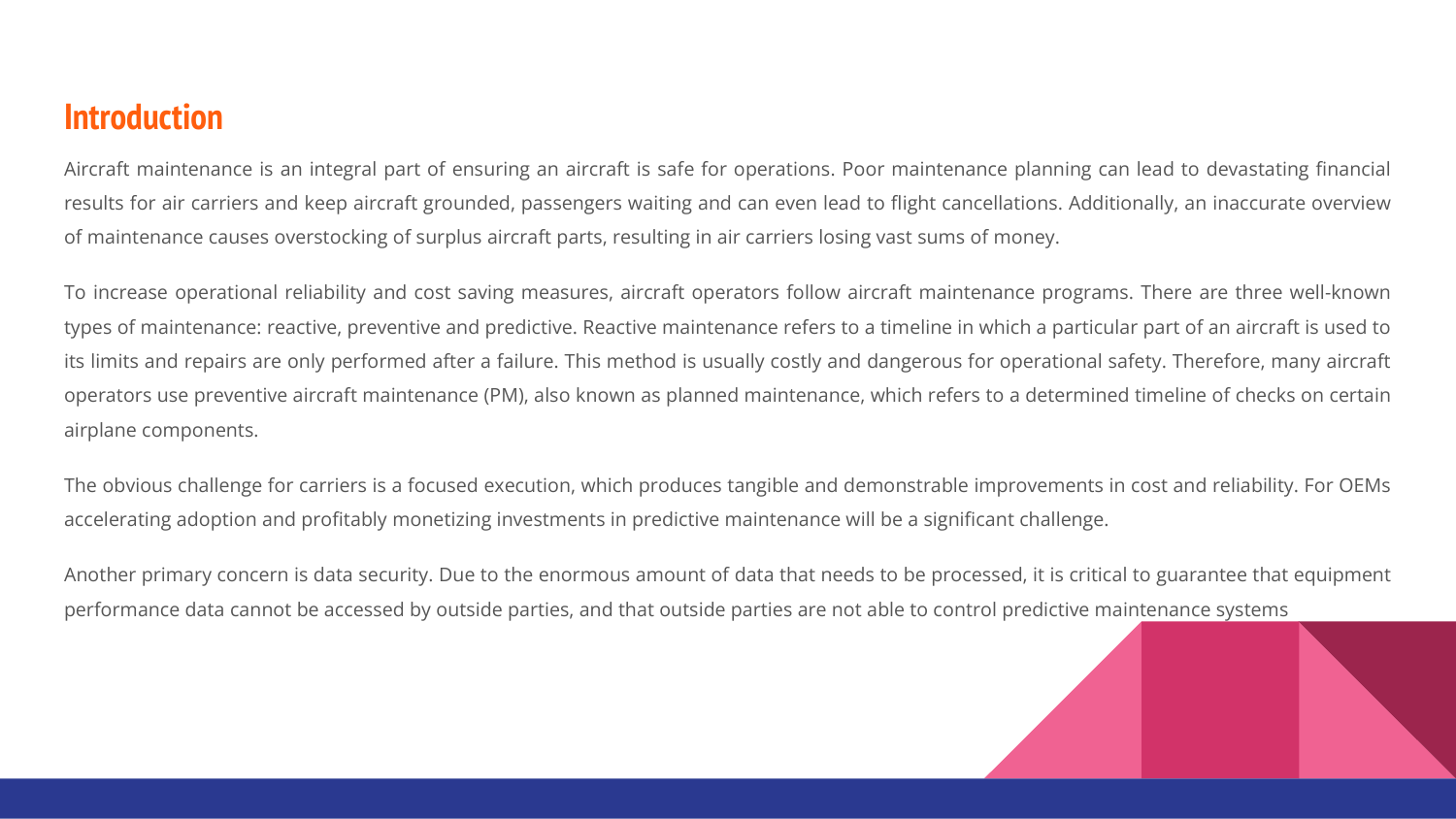

# Introduction
Aircraft maintenance is an integral part of ensuring an aircraft is safe for operations. Poor maintenance planning can lead to devastating financial results for air carriers and keep aircraft grounded, passengers waiting and can even lead to flight cancellations. Additionally, an inaccurate overview of maintenance causes overstocking of surplus aircraft parts, resulting in air carriers losing vast sums of money.
To increase operational reliability and cost saving measures, aircraft operators follow aircraft maintenance programs. There are three well-known types of maintenance: reactive, preventive and predictive. Reactive maintenance refers to a timeline in which a particular part of an aircraft is used to its limits and repairs are only performed after a failure. This method is usually costly and dangerous for operational safety. Therefore, many aircraft operators use preventive aircraft maintenance (PM), also known as planned maintenance, which refers to a determined timeline of checks on certain airplane components.
The obvious challenge for carriers is a focused execution, which produces tangible and demonstrable improvements in cost and reliability. For OEMs accelerating adoption and profitably monetizing investments in predictive maintenance will be a significant challenge.
Another primary concern is data security. Due to the enormous amount of data that needs to be processed, it is critical to guarantee that equipment performance data cannot be accessed by outside parties, and that outside parties are not able to control predictive maintenance systems